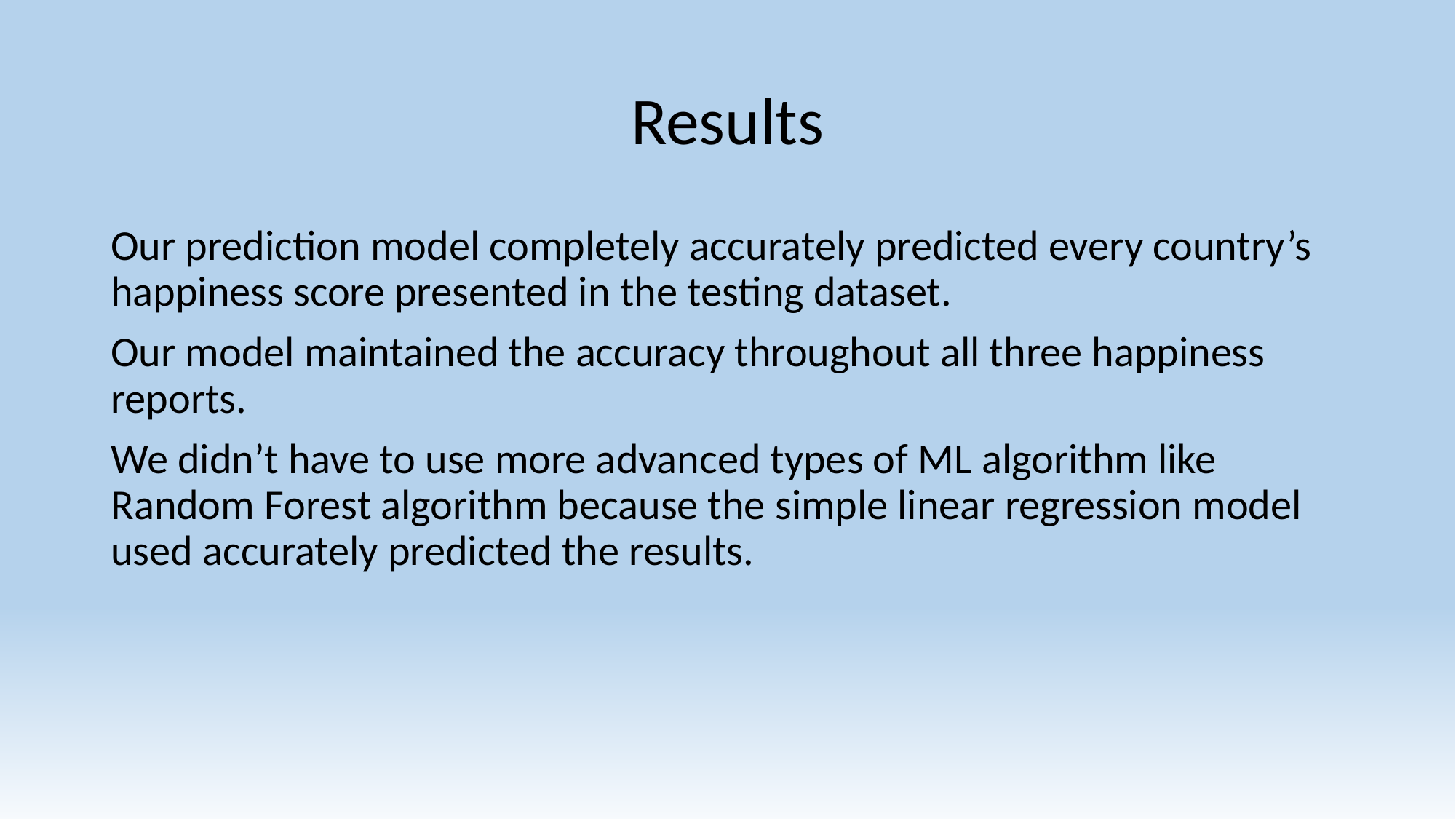

# Results
Our prediction model completely accurately predicted every country’s happiness score presented in the testing dataset.
Our model maintained the accuracy throughout all three happiness reports.
We didn’t have to use more advanced types of ML algorithm like Random Forest algorithm because the simple linear regression model used accurately predicted the results.